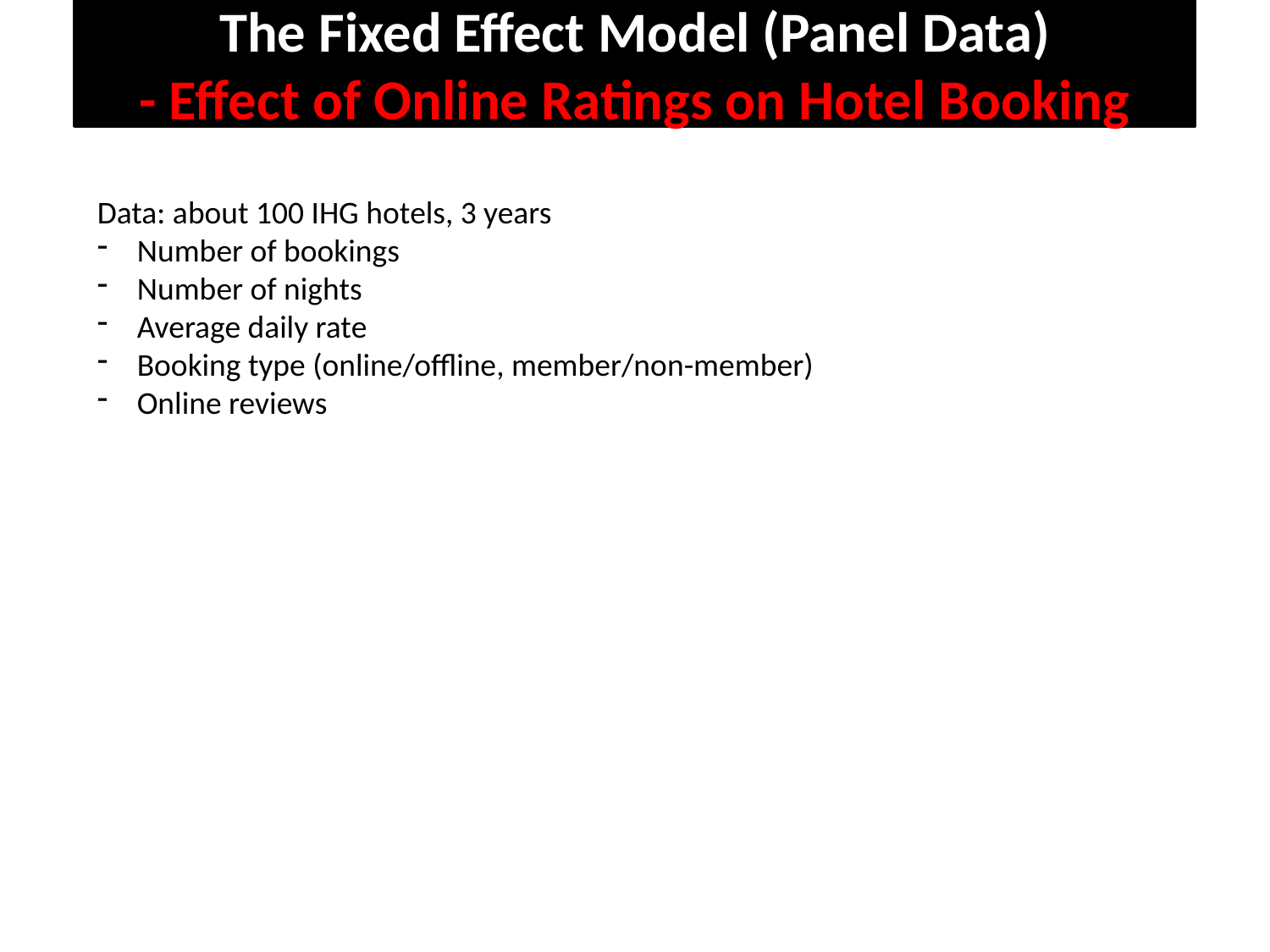

The Fixed Effect Model (Panel Data)
- Effect of Online Ratings on Hotel Booking
Data: about 100 IHG hotels, 3 years
Number of bookings
Number of nights
Average daily rate
Booking type (online/offline, member/non-member)
Online reviews